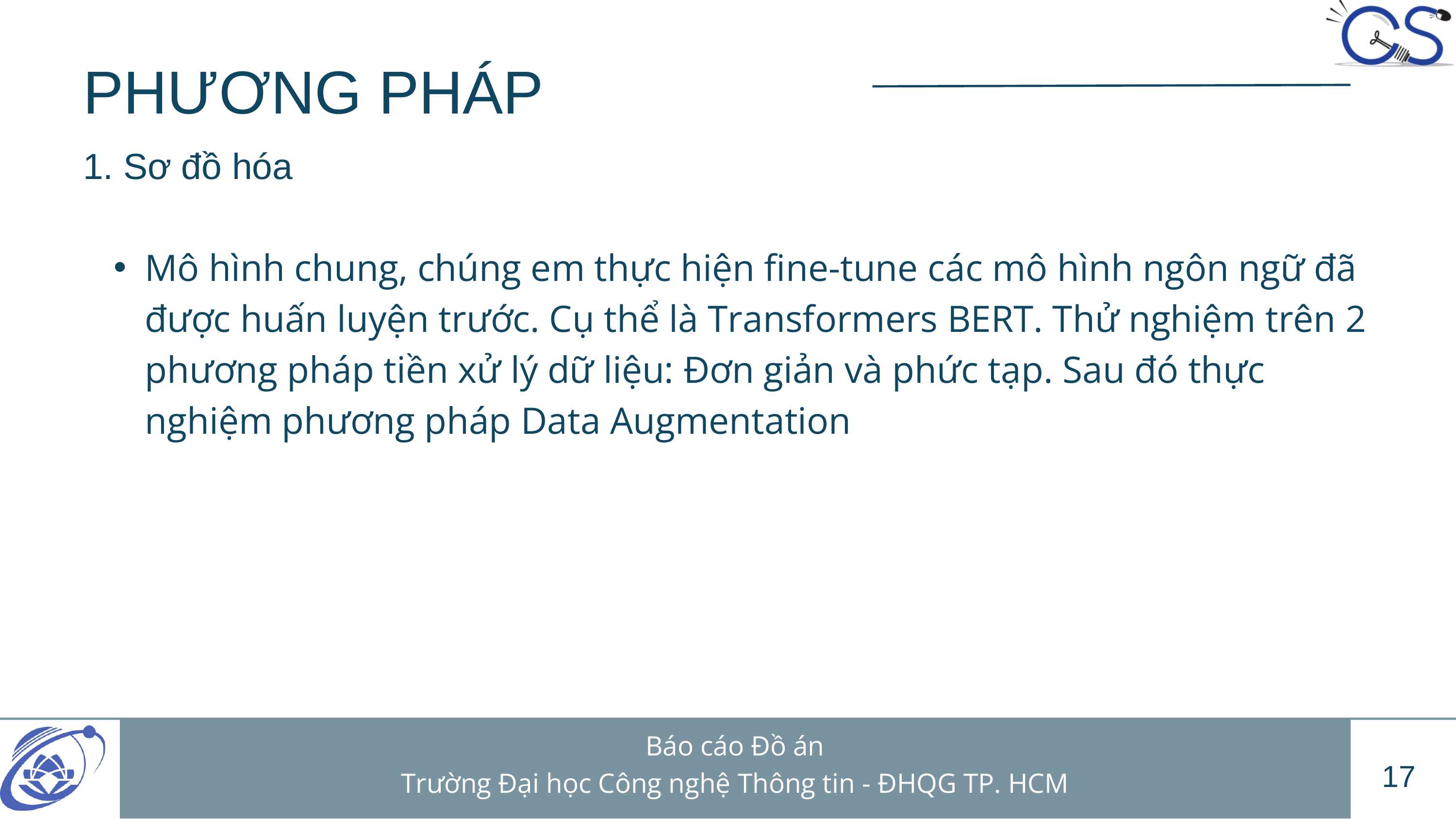

PHƯƠNG PHÁP

1. Sơ đồ hóa

Mô hình chung, chúng em thực hiện fine-tune các mô hình ngôn ngữ đã được huấn luyện trước. Cụ thể là Transformers BERT. Thử nghiệm trên 2 phương pháp tiền xử lý dữ liệu: Đơn giản và phức tạp. Sau đó thực nghiệm phương pháp Data Augmentation

Báo cáo Đồ án
Trường Đại học Công nghệ Thông tin - ĐHQG TP. HCM

17